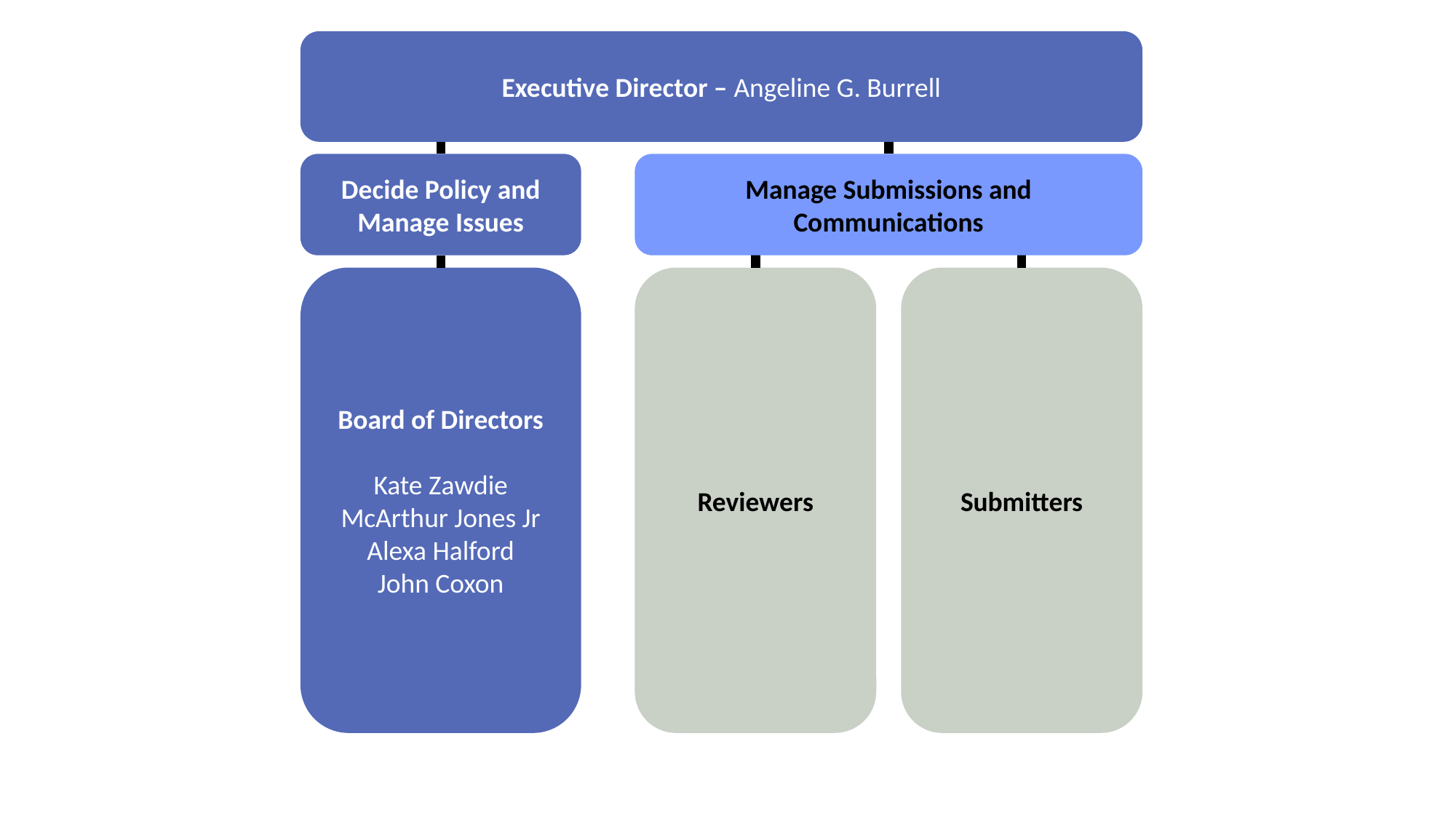

Executive Director – Angeline G. Burrell
Decide Policy and Manage Issues
Manage Submissions and Communications
Board of Directors

Kate Zawdie
McArthur Jones Jr
Alexa Halford
John Coxon
Reviewers
Submitters